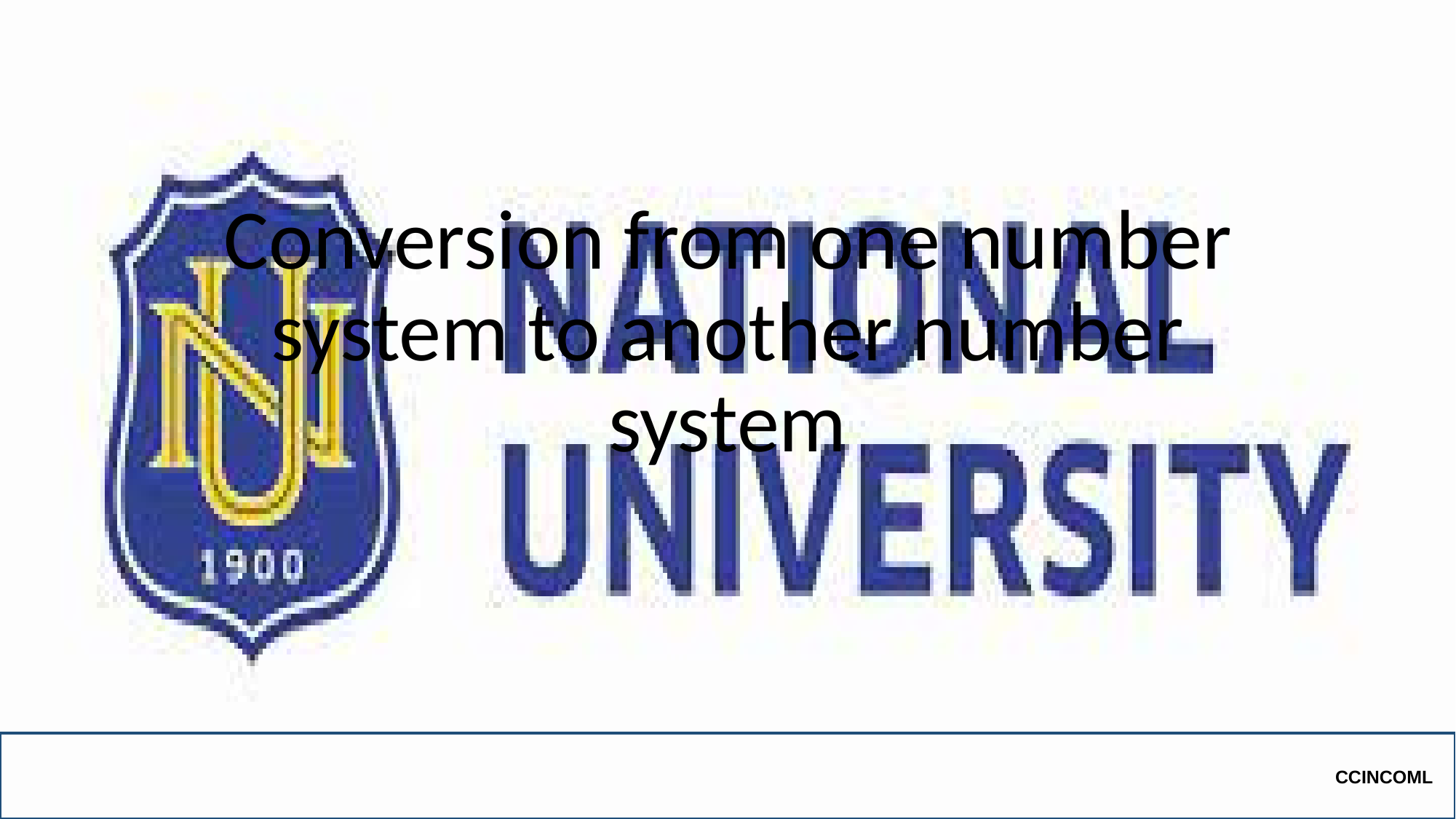

# Conversion from one number system to another number system
CCINCOML